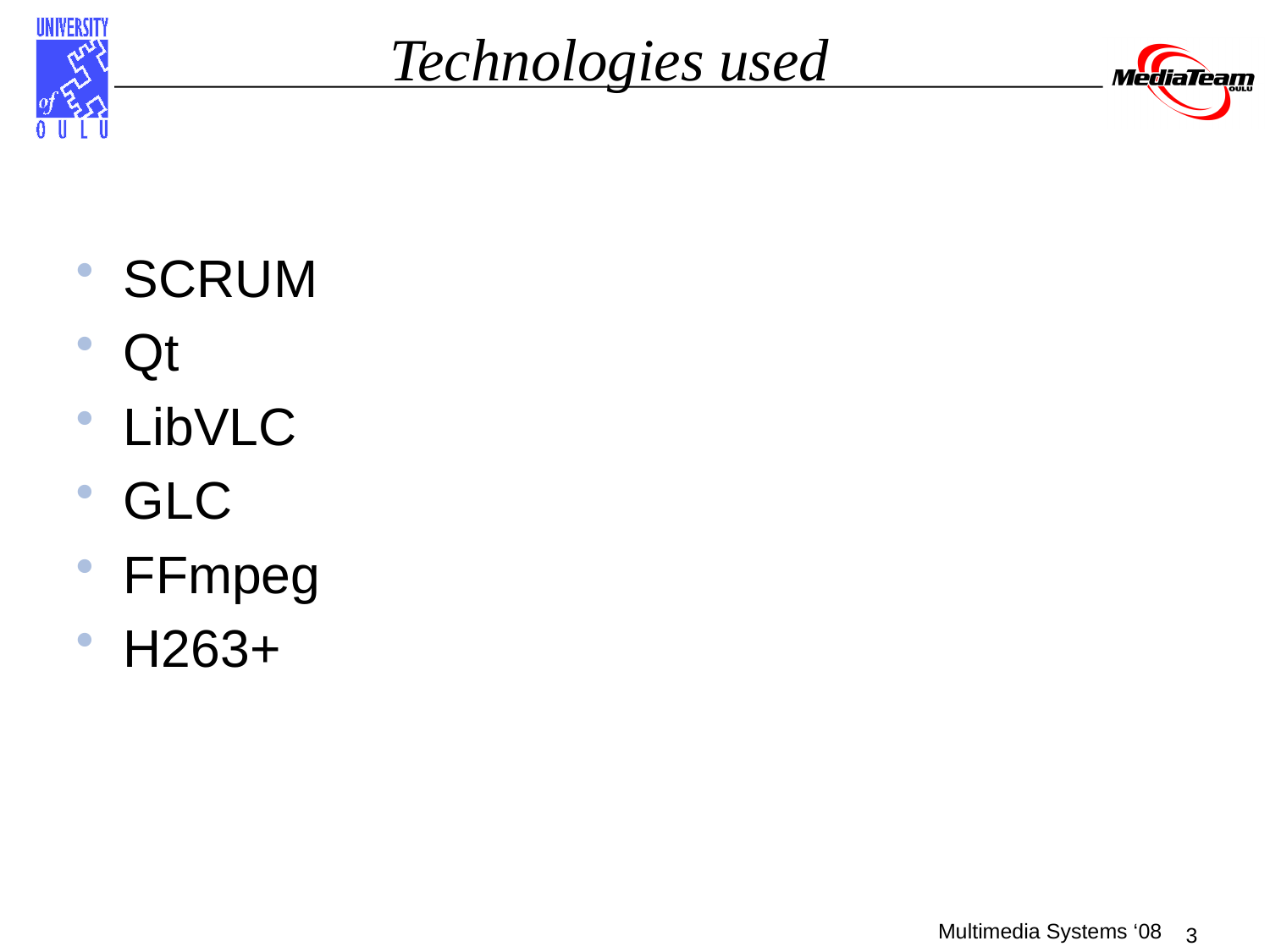

# Technologies used
SCRUM
Qt
LibVLC
GLC
FFmpeg
H263+